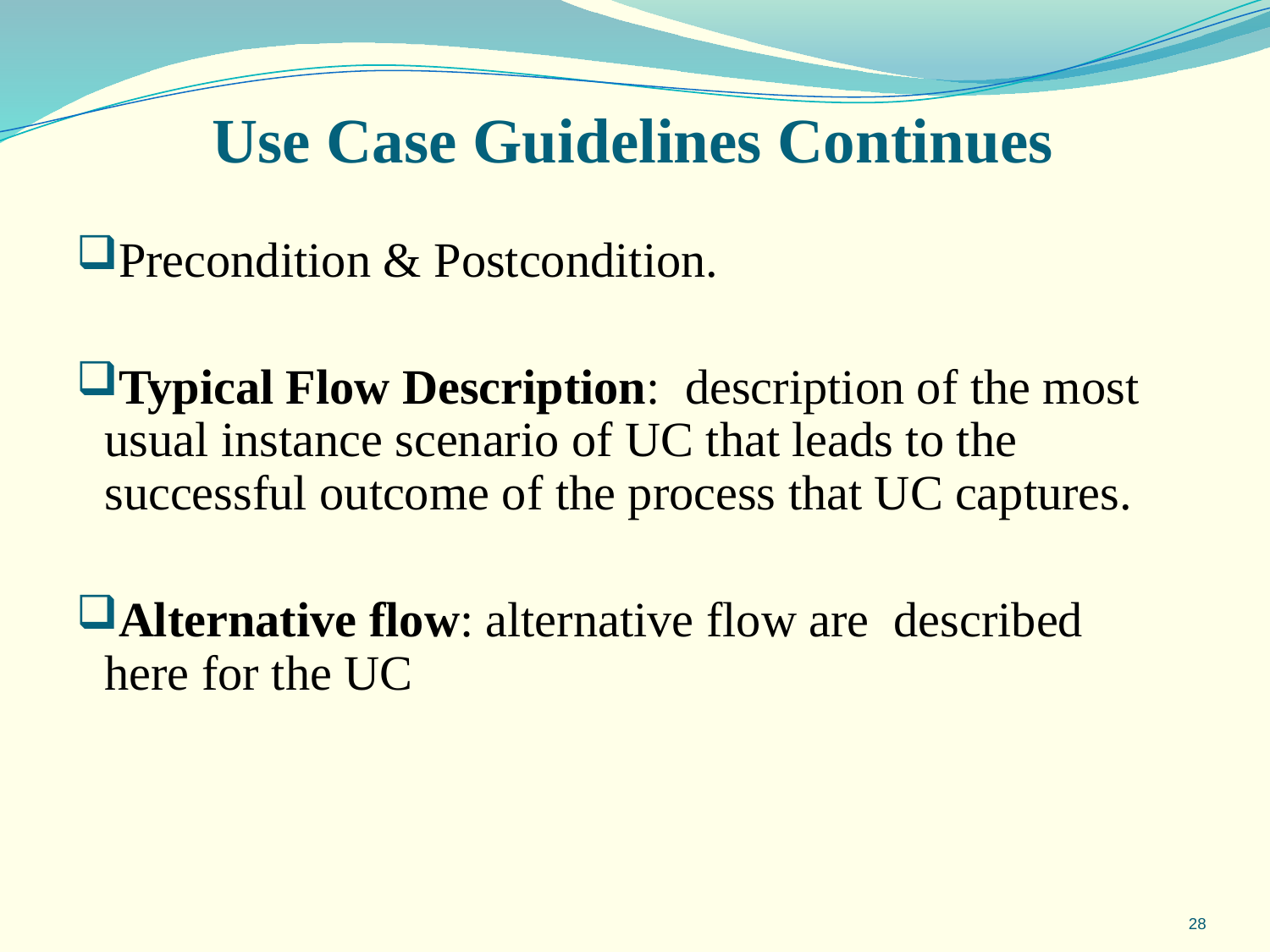

# Use Case Guidelines Continues
Precondition & Postcondition.

Typical Flow Description:  description of the most usual instance scenario of UC that leads to the successful outcome of the process that UC captures.

Alternative flow: alternative flow are  described here for the UC

28